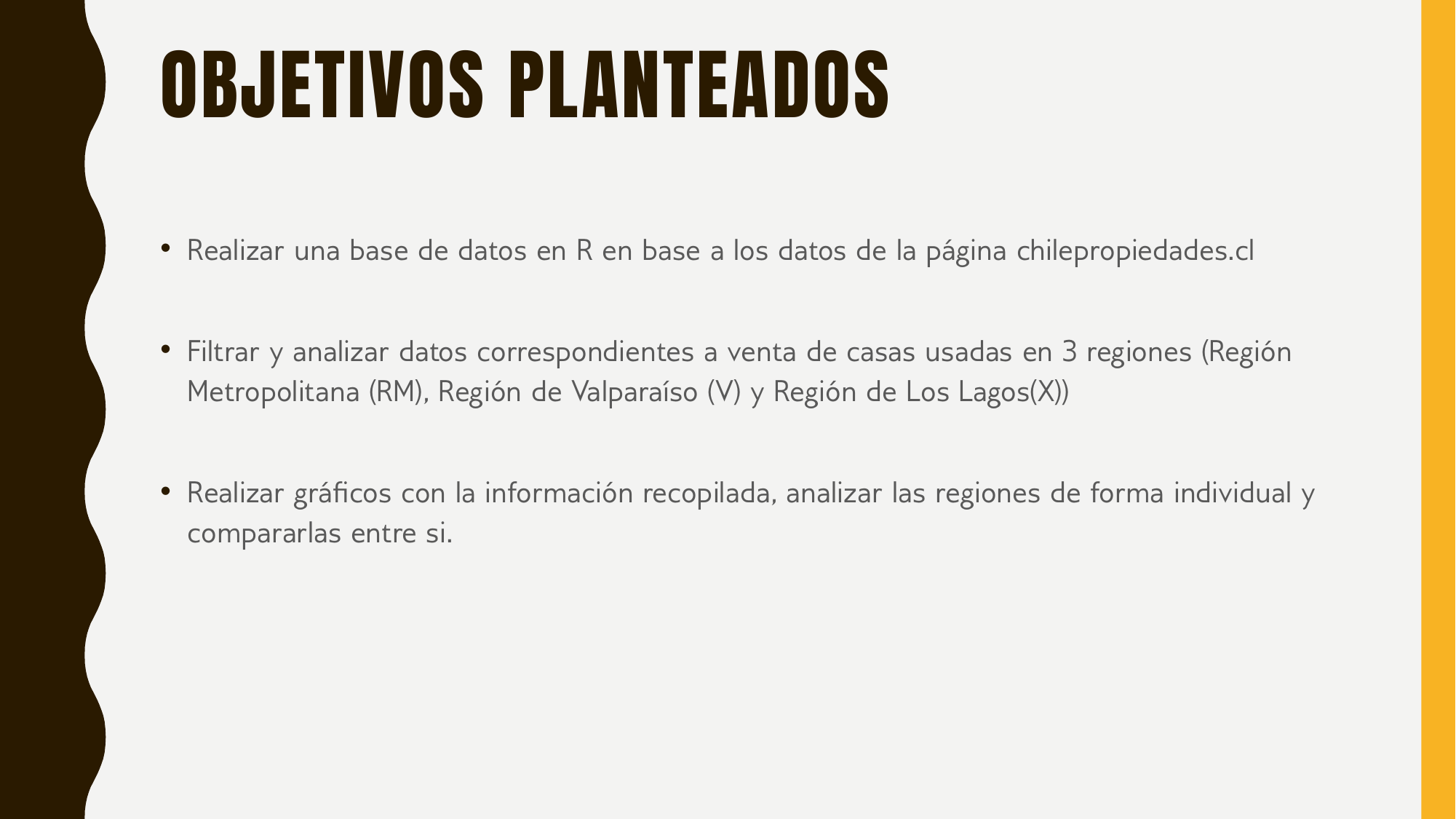

# Objetivos planteados
Realizar una base de datos en R en base a los datos de la página chilepropiedades.cl

Filtrar y analizar datos correspondientes a venta de casas usadas en 3 regiones (Región Metropolitana (RM), Región de Valparaíso (V) y Región de Los Lagos(X))

Realizar gráficos con la información recopilada, analizar las regiones de forma individual y compararlas entre si.